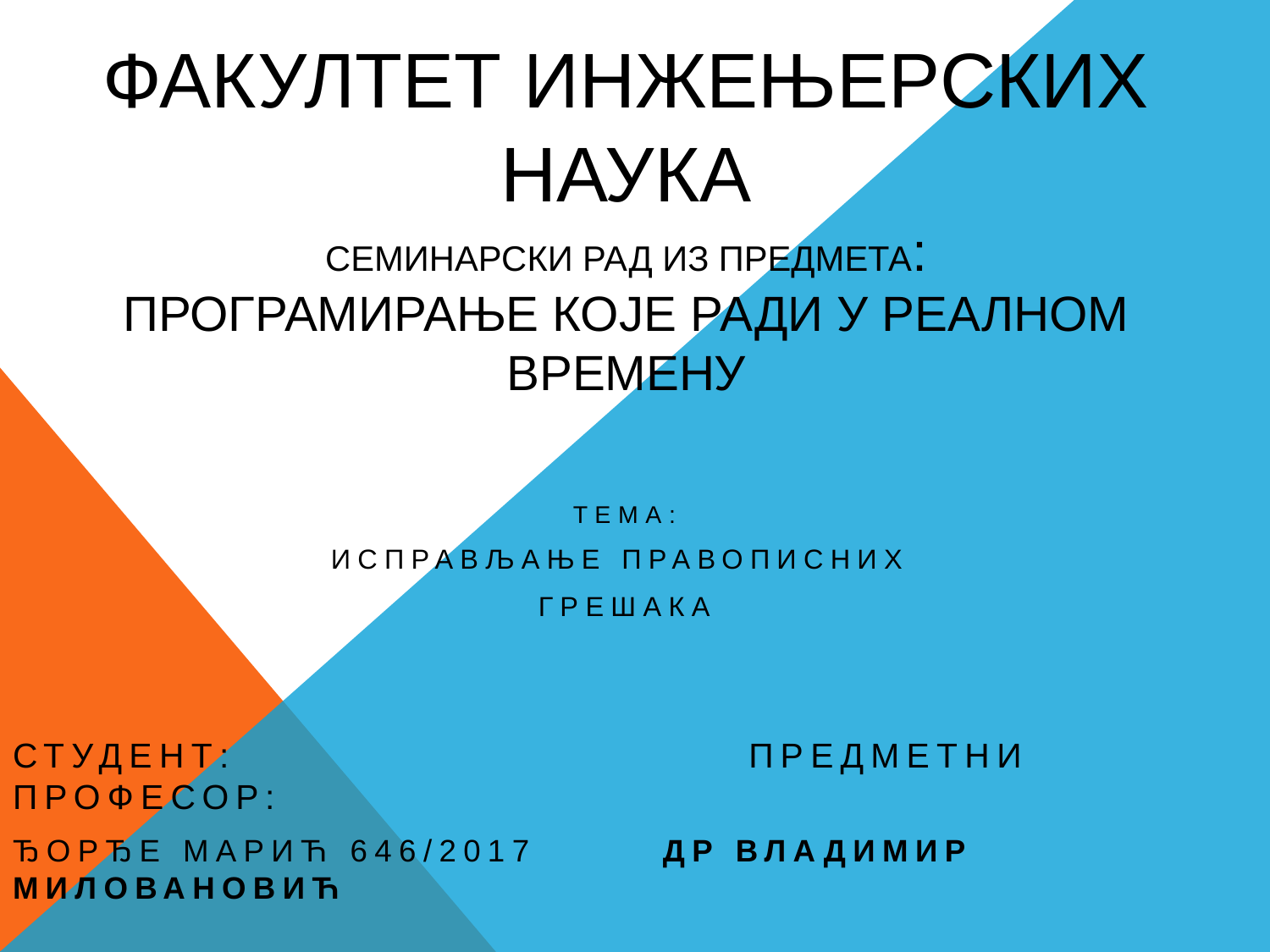

# Факултет инжењерских наука семинарски рад из предмета: Програмирање које ради у реалном времену

Тема:
Исправљање правописних
Грешака

Студент:                               Предметни професор:
Ђорђе Марић 646/2017        Др Владимир Миловановић